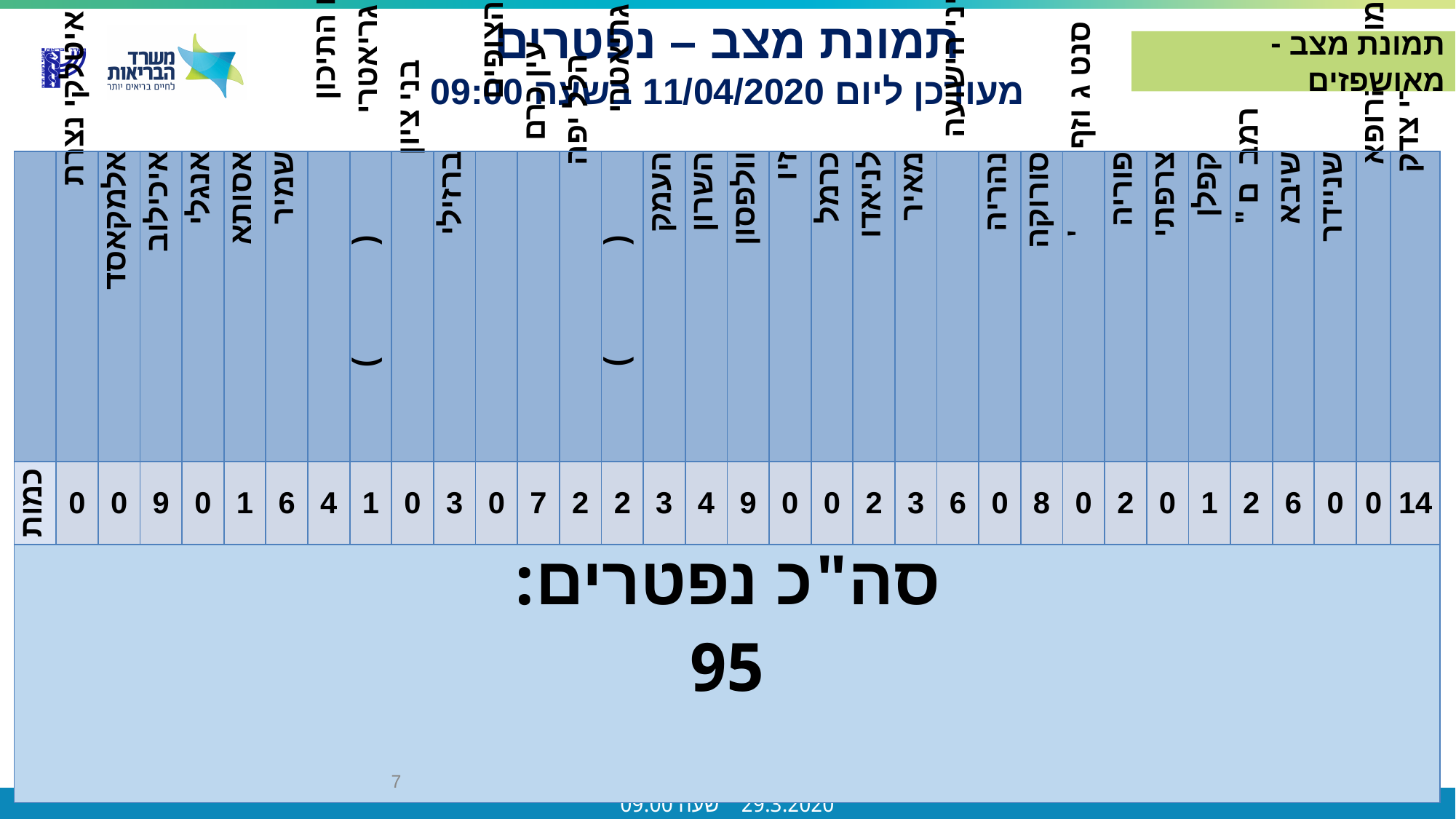

תמונת מצב - מאושפזים
תמונת מצב – נפטרים
מעודכן ליום 11/04/2020 בשעה 09:00
|  | איטלקי נצרת | אלמקאסד | איכילוב | אנגלי | אסותא | שמיר | נאות ים התיכון | שוהם (גריאטרי) | בני ציון | ברזילי | הר הצופים | עין כרם | הלל יפה | דורות (גריאטרי) | העמק | השרון | וולפסון | זיו | כרמל | לניאדו | מאיר | מעייני הישועה | נהריה | סורוקה | סנט ג'וזף | פוריה | צרפתי | קפלן | רמב"ם | שיבא | שניידר | שמואל הרופא | שערי צדק |
| --- | --- | --- | --- | --- | --- | --- | --- | --- | --- | --- | --- | --- | --- | --- | --- | --- | --- | --- | --- | --- | --- | --- | --- | --- | --- | --- | --- | --- | --- | --- | --- | --- | --- |
| כמות | 0 | 0 | 9 | 0 | 1 | 6 | 4 | 1 | 0 | 3 | 0 | 7 | 2 | 2 | 3 | 4 | 9 | 0 | 0 | 2 | 3 | 6 | 0 | 8 | 0 | 2 | 0 | 1 | 2 | 6 | 0 | 0 | 14 |
| סה"כ נפטרים: 95 |  |  |  |  |  |  |  |  |  |  |  |  |  |  |  |  |  |  |  |  |  |  |  |  |  |  |  |  |  |  |  |  |  |
7